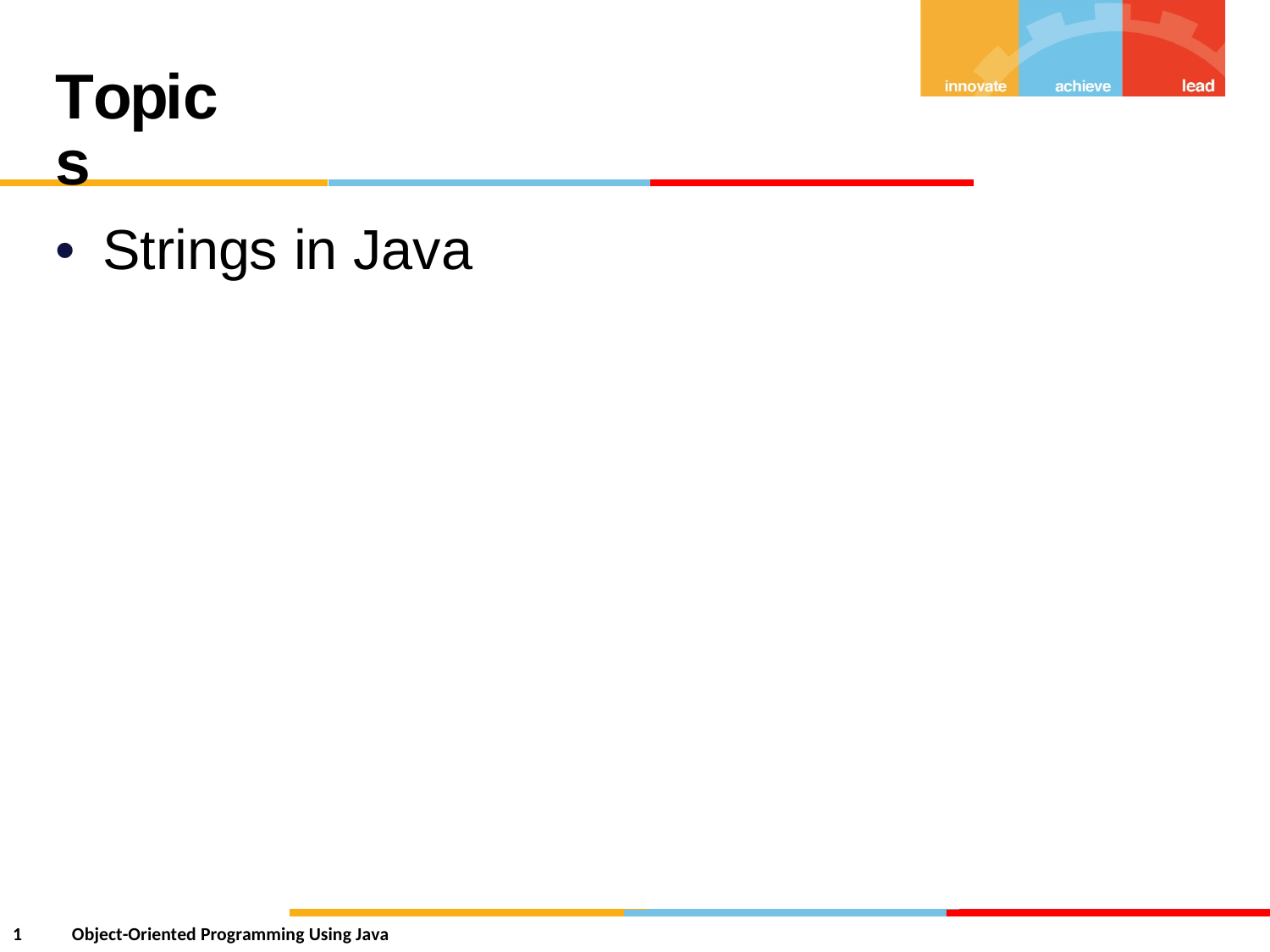

Topics

•
Strings
in
Java

1
Object-Oriented Programming Using Java